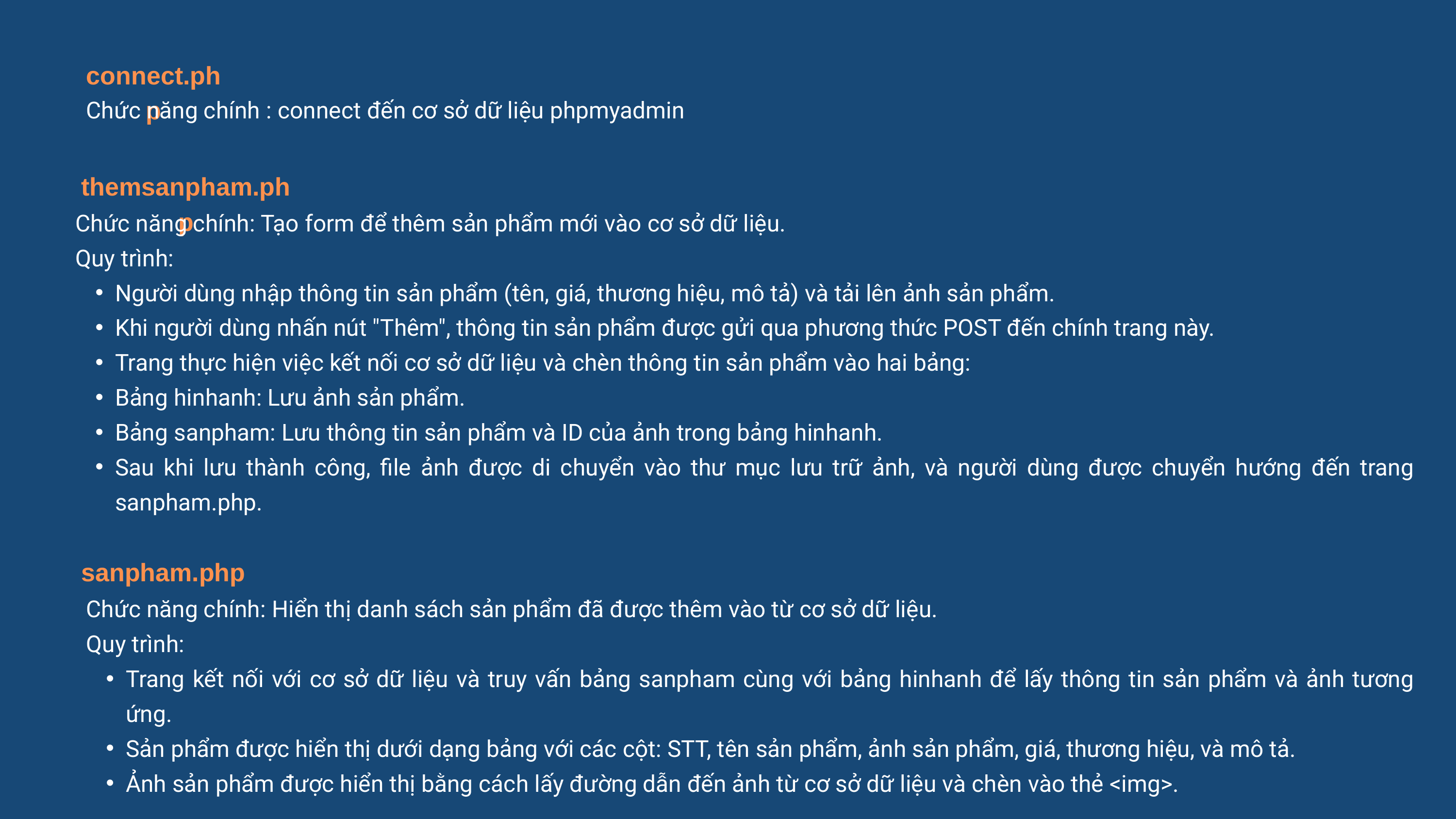

connect.php
Chức năng chính : connect đến cơ sở dữ liệu phpmyadmin
themsanpham.php
Chức năng chính: Tạo form để thêm sản phẩm mới vào cơ sở dữ liệu.
Quy trình:
Người dùng nhập thông tin sản phẩm (tên, giá, thương hiệu, mô tả) và tải lên ảnh sản phẩm.
Khi người dùng nhấn nút "Thêm", thông tin sản phẩm được gửi qua phương thức POST đến chính trang này.
Trang thực hiện việc kết nối cơ sở dữ liệu và chèn thông tin sản phẩm vào hai bảng:
Bảng hinhanh: Lưu ảnh sản phẩm.
Bảng sanpham: Lưu thông tin sản phẩm và ID của ảnh trong bảng hinhanh.
Sau khi lưu thành công, file ảnh được di chuyển vào thư mục lưu trữ ảnh, và người dùng được chuyển hướng đến trang sanpham.php.
sanpham.php
Chức năng chính: Hiển thị danh sách sản phẩm đã được thêm vào từ cơ sở dữ liệu.
Quy trình:
Trang kết nối với cơ sở dữ liệu và truy vấn bảng sanpham cùng với bảng hinhanh để lấy thông tin sản phẩm và ảnh tương ứng.
Sản phẩm được hiển thị dưới dạng bảng với các cột: STT, tên sản phẩm, ảnh sản phẩm, giá, thương hiệu, và mô tả.
Ảnh sản phẩm được hiển thị bằng cách lấy đường dẫn đến ảnh từ cơ sở dữ liệu và chèn vào thẻ <img>.